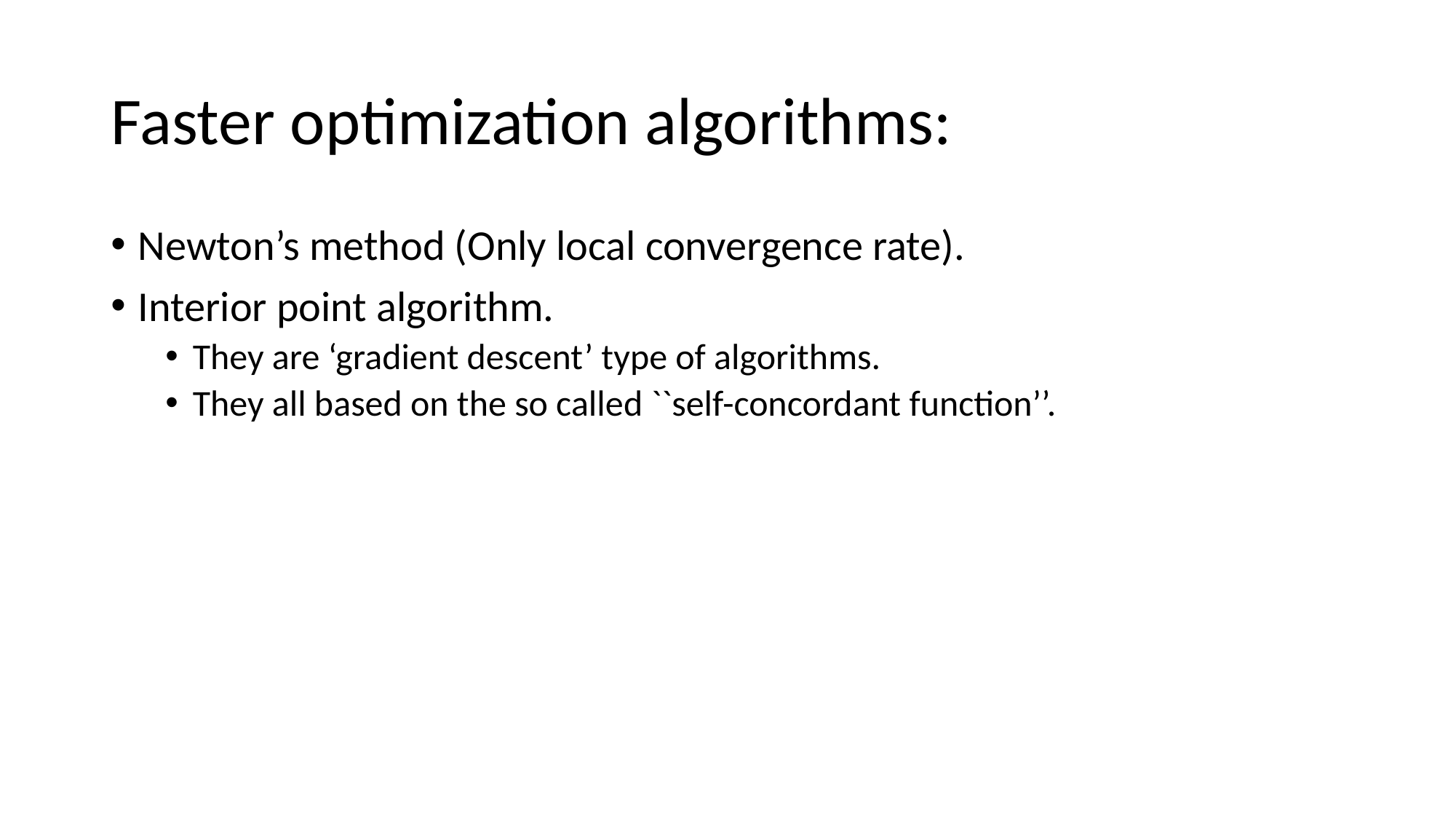

# Faster optimization algorithms:
Newton’s method (Only local convergence rate).
Interior point algorithm.
They are ‘gradient descent’ type of algorithms.
They all based on the so called ``self-concordant function’’.